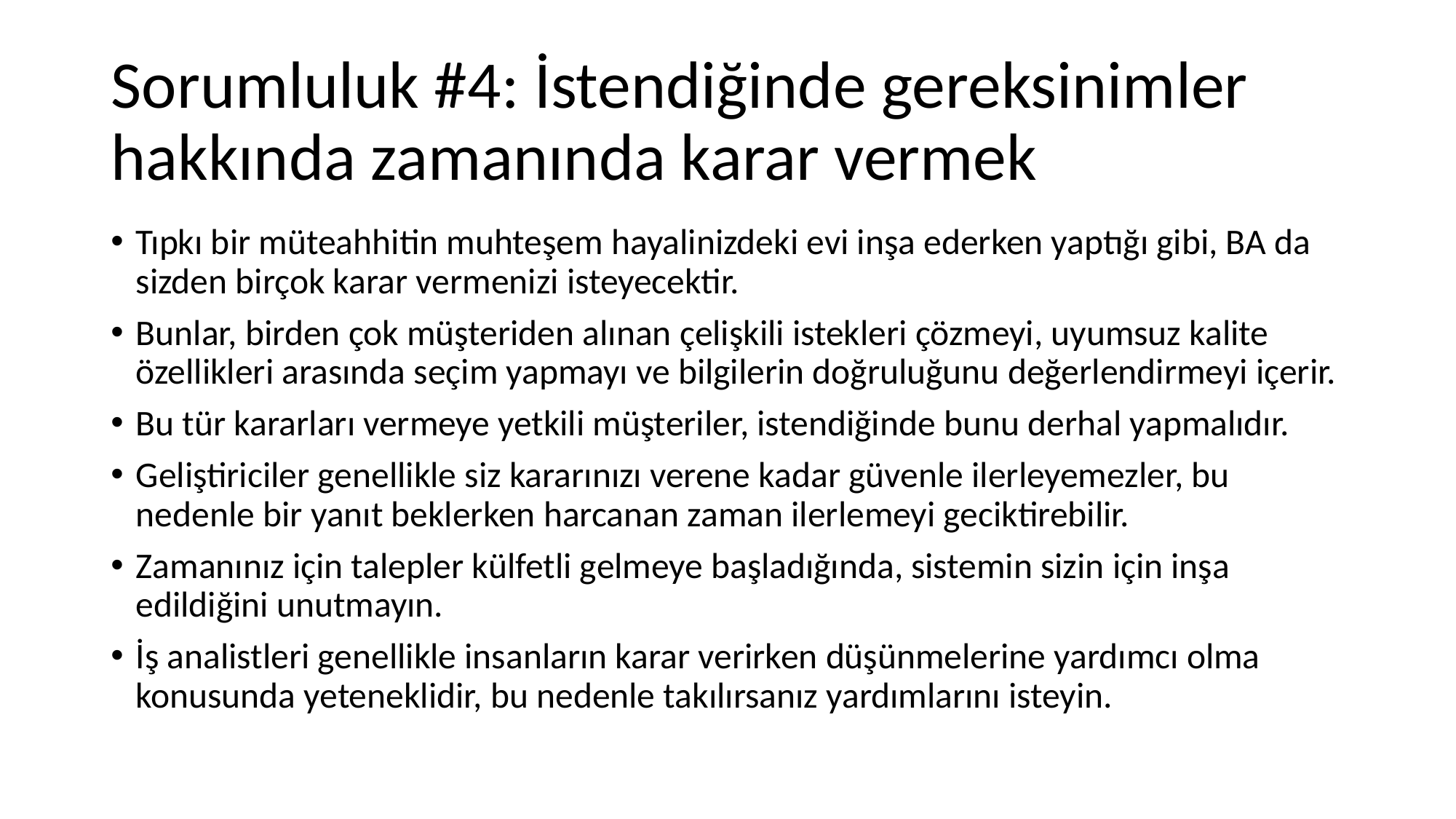

# Sorumluluk #4: İstendiğinde gereksinimler hakkında zamanında karar vermek
Tıpkı bir müteahhitin muhteşem hayalinizdeki evi inşa ederken yaptığı gibi, BA da sizden birçok karar vermenizi isteyecektir.
Bunlar, birden çok müşteriden alınan çelişkili istekleri çözmeyi, uyumsuz kalite özellikleri arasında seçim yapmayı ve bilgilerin doğruluğunu değerlendirmeyi içerir.
Bu tür kararları vermeye yetkili müşteriler, istendiğinde bunu derhal yapmalıdır.
Geliştiriciler genellikle siz kararınızı verene kadar güvenle ilerleyemezler, bu nedenle bir yanıt beklerken harcanan zaman ilerlemeyi geciktirebilir.
Zamanınız için talepler külfetli gelmeye başladığında, sistemin sizin için inşa edildiğini unutmayın.
İş analistleri genellikle insanların karar verirken düşünmelerine yardımcı olma konusunda yeteneklidir, bu nedenle takılırsanız yardımlarını isteyin.